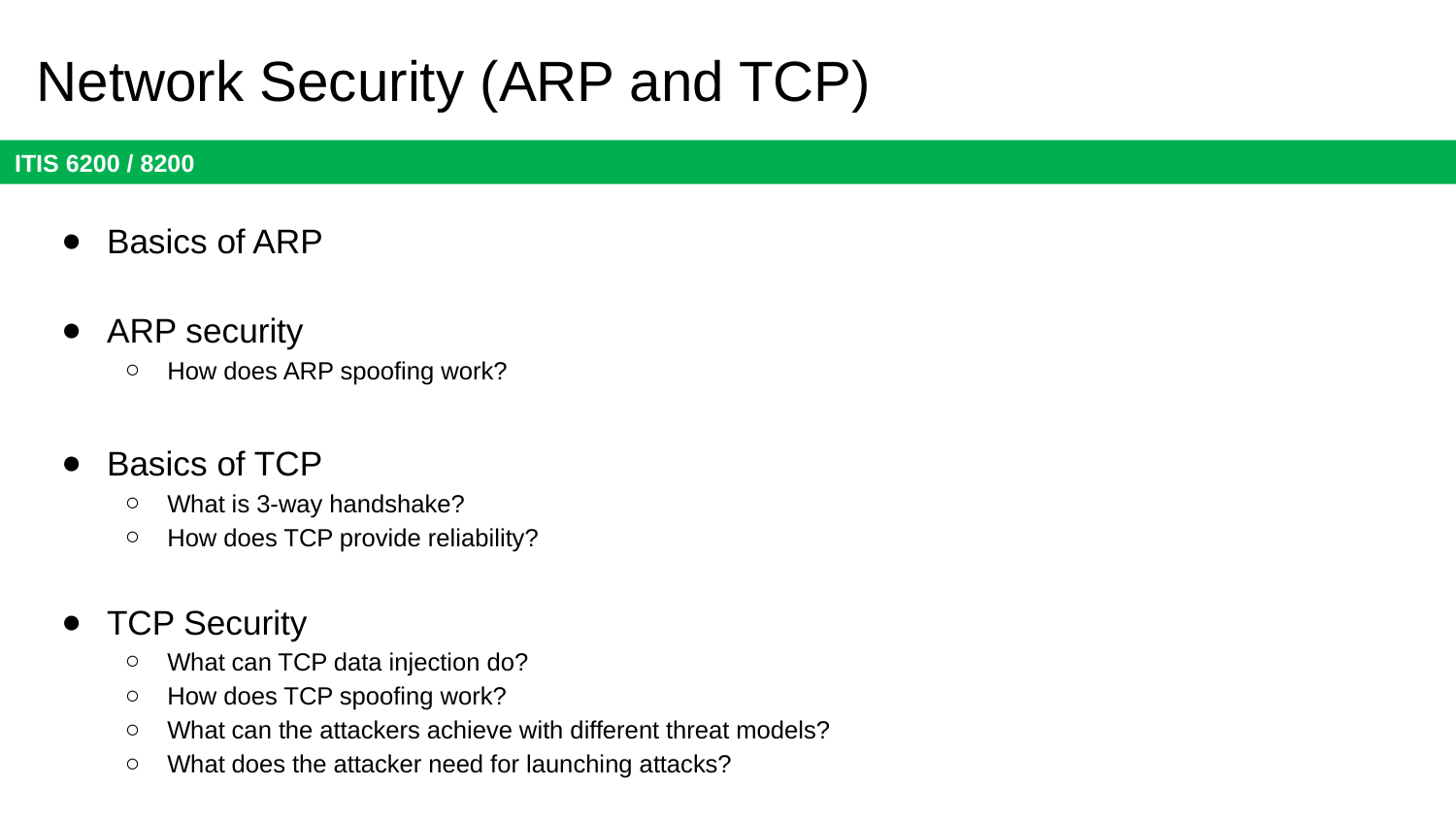

# Network Security (ARP and TCP)
Basics of ARP

ARP security
How does ARP spoofing work?

Basics of TCP
What is 3-way handshake?
How does TCP provide reliability?

TCP Security
What can TCP data injection do?
How does TCP spoofing work?
What can the attackers achieve with different threat models?
What does the attacker need for launching attacks?